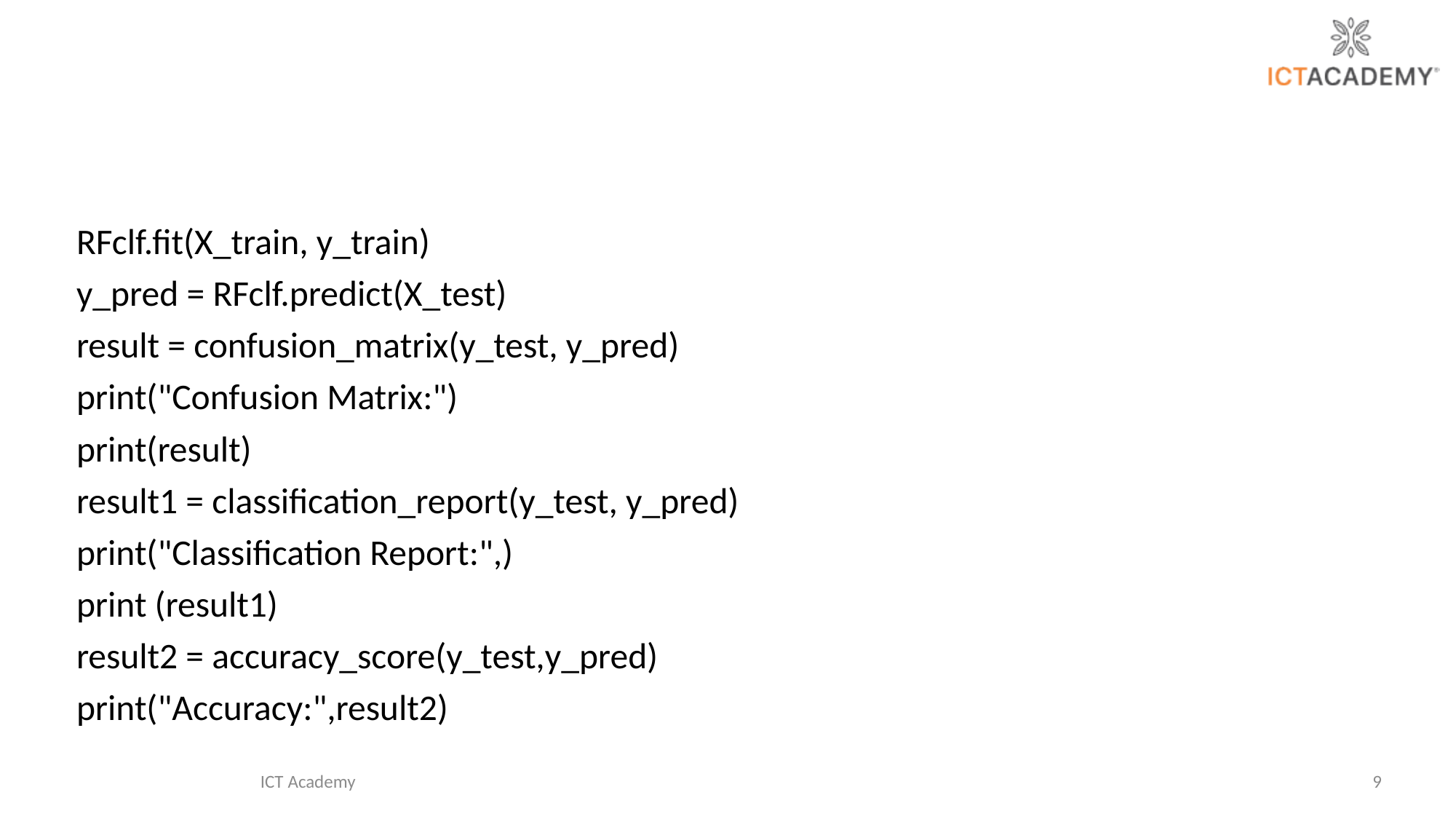

RFclf.fit(X_train, y_train)
y_pred = RFclf.predict(X_test)
result = confusion_matrix(y_test, y_pred)
print("Confusion Matrix:")
print(result)
result1 = classification_report(y_test, y_pred)
print("Classification Report:",)
print (result1)
result2 = accuracy_score(y_test,y_pred)
print("Accuracy:",result2)

ICT Academy
9